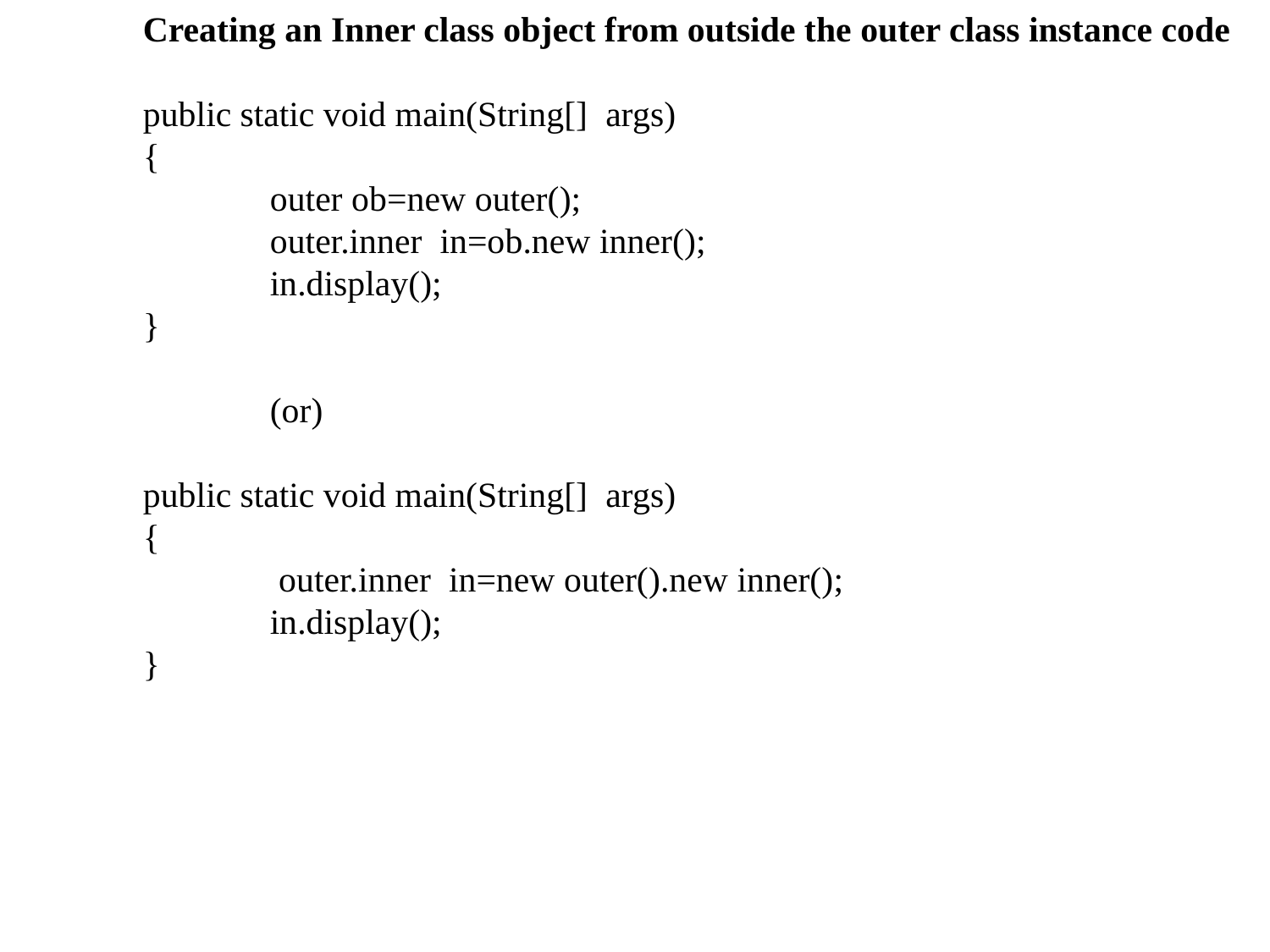

Creating an Inner class object from outside the outer class instance code

public static void main(String[]  args)
{
	outer ob=new outer();
	outer.inner  in=ob.new inner();
	in.display();
}

	(or)

public static void main(String[]  args)
{
	 outer.inner  in=new outer().new inner();
	in.display();
}